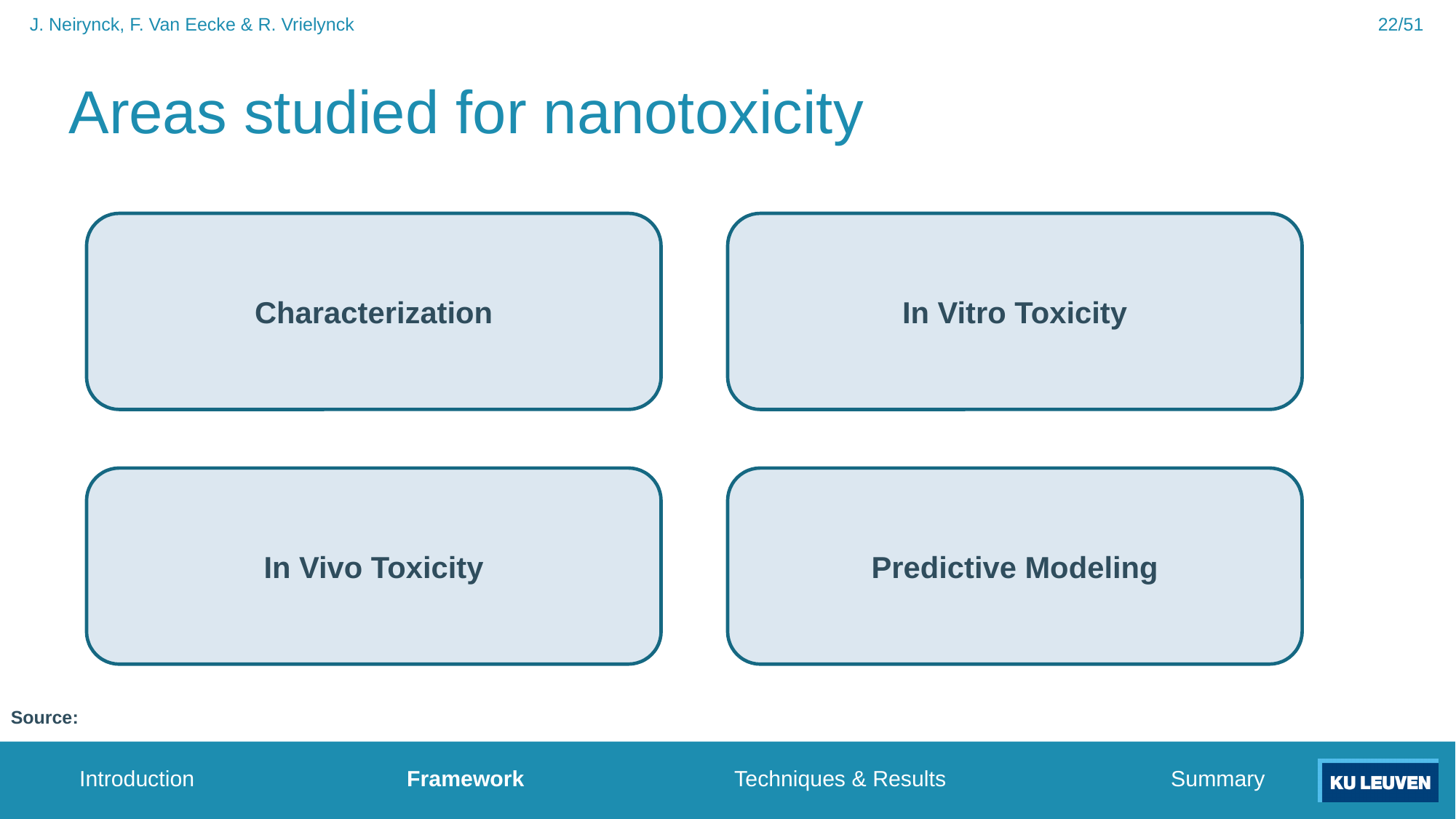

22/51
J. Neirynck, F. Van Eecke & R. Vrielynck
# Areas studied for nanotoxicity
Characterization
In Vitro Toxicity
Predictive Modeling
In Vivo Toxicity
Source:
Introduction		Framework		Techniques & Results			Summary